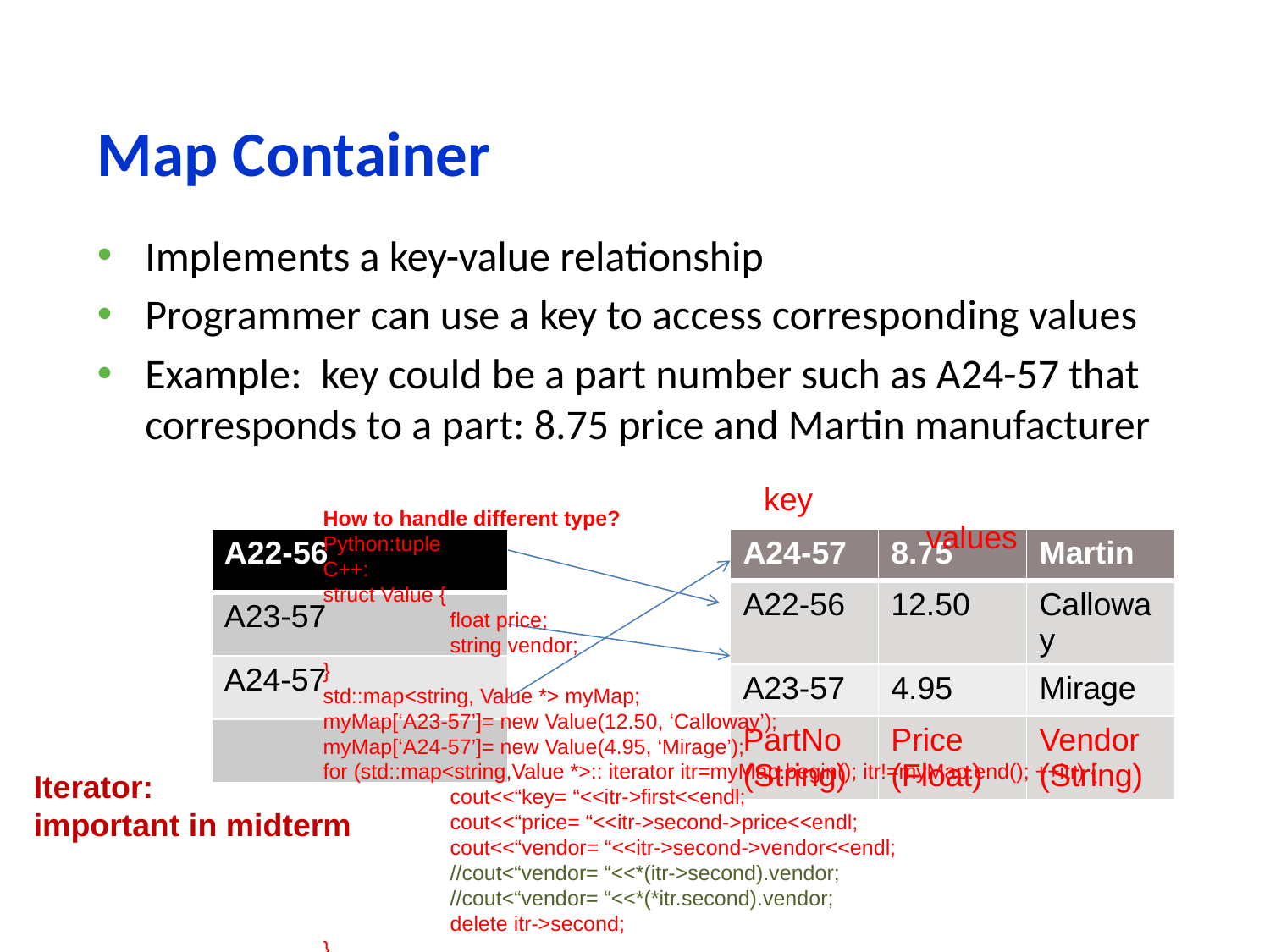

# Map Container
Implements a key-value relationship
Programmer can use a key to access corresponding values
Example:  key could be a part number such as A24-57 that corresponds to a part: 8.75 price and Martin manufacturer
key			    values
How to handle different type?
Python:tuple
C++:
struct Value {
	float price;
	string vendor;
}
std::map<string, Value *> myMap;
myMap[‘A23-57’]= new Value(12.50, ‘Calloway’);
myMap[‘A24-57’]= new Value(4.95, ‘Mirage’);
for (std::map<string,Value *>:: iterator itr=myMap.begin(); itr!=myMap.end(); ++itr) {
	cout<<“key= “<<itr->first<<endl;
	cout<<“price= “<<itr->second->price<<endl;
	cout<<“vendor= “<<itr->second->vendor<<endl;
	//cout<“vendor= “<<*(itr->second).vendor;
	//cout<“vendor= “<<*(*itr.second).vendor;
	delete itr->second;
}

| A22-56 |
| --- |
| A23-57 |
| A24-57 |
|  |
| A24-57 | 8.75 | Martin |
| --- | --- | --- |
| A22-56 | 12.50 | Calloway |
| A23-57 | 4.95 | Mirage |
| PartNo (String) | Price (Float) | Vendor (String) |
Iterator:
important in midterm